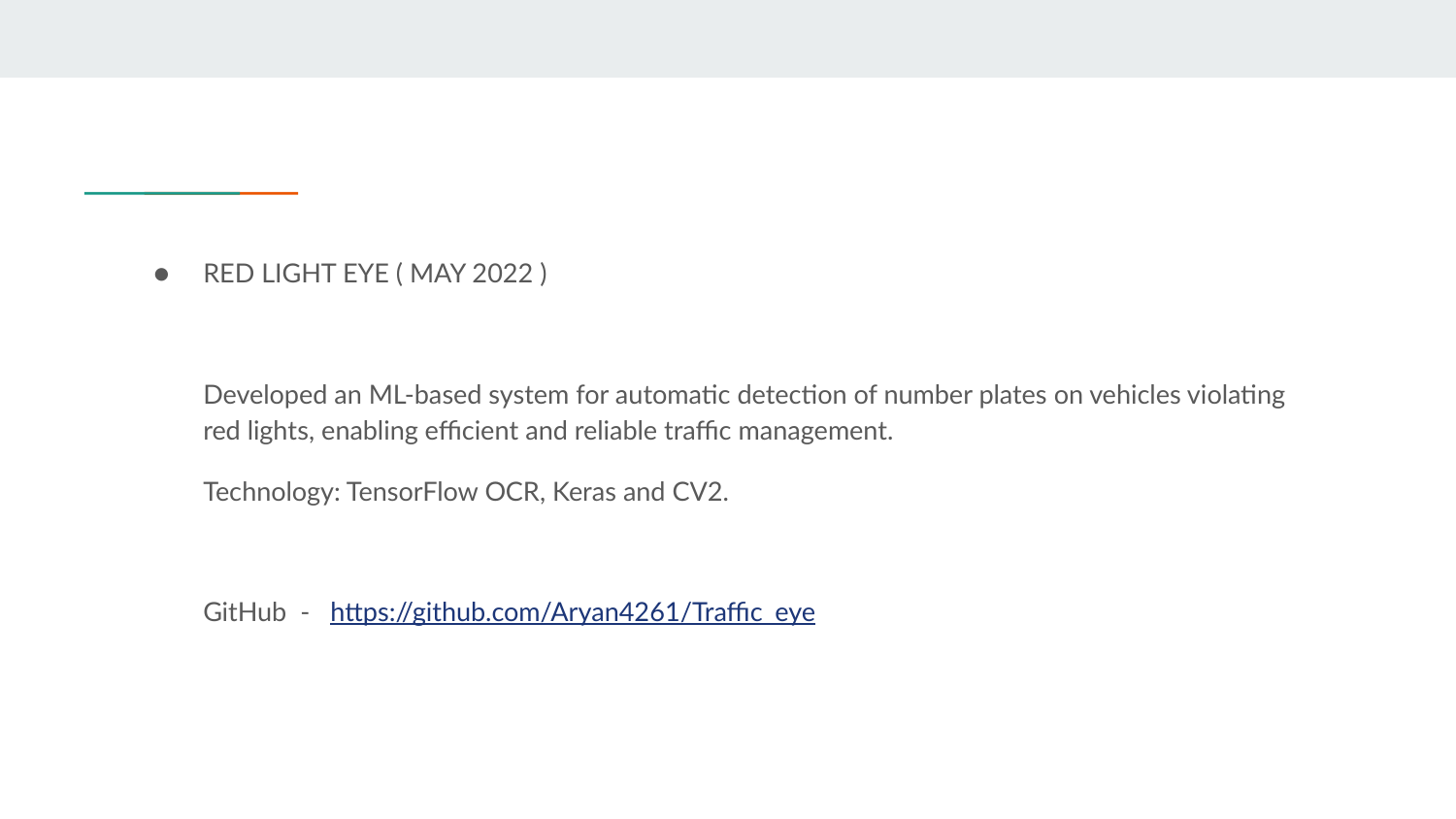

RED LIGHT EYE ( MAY 2022 )

Developed an ML-based system for automatic detection of number plates on vehicles violating red lights, enabling efficient and reliable traffic management.
Technology: TensorFlow OCR, Keras and CV2.

GitHub  -   https://github.com/Aryan4261/Traffic_eye